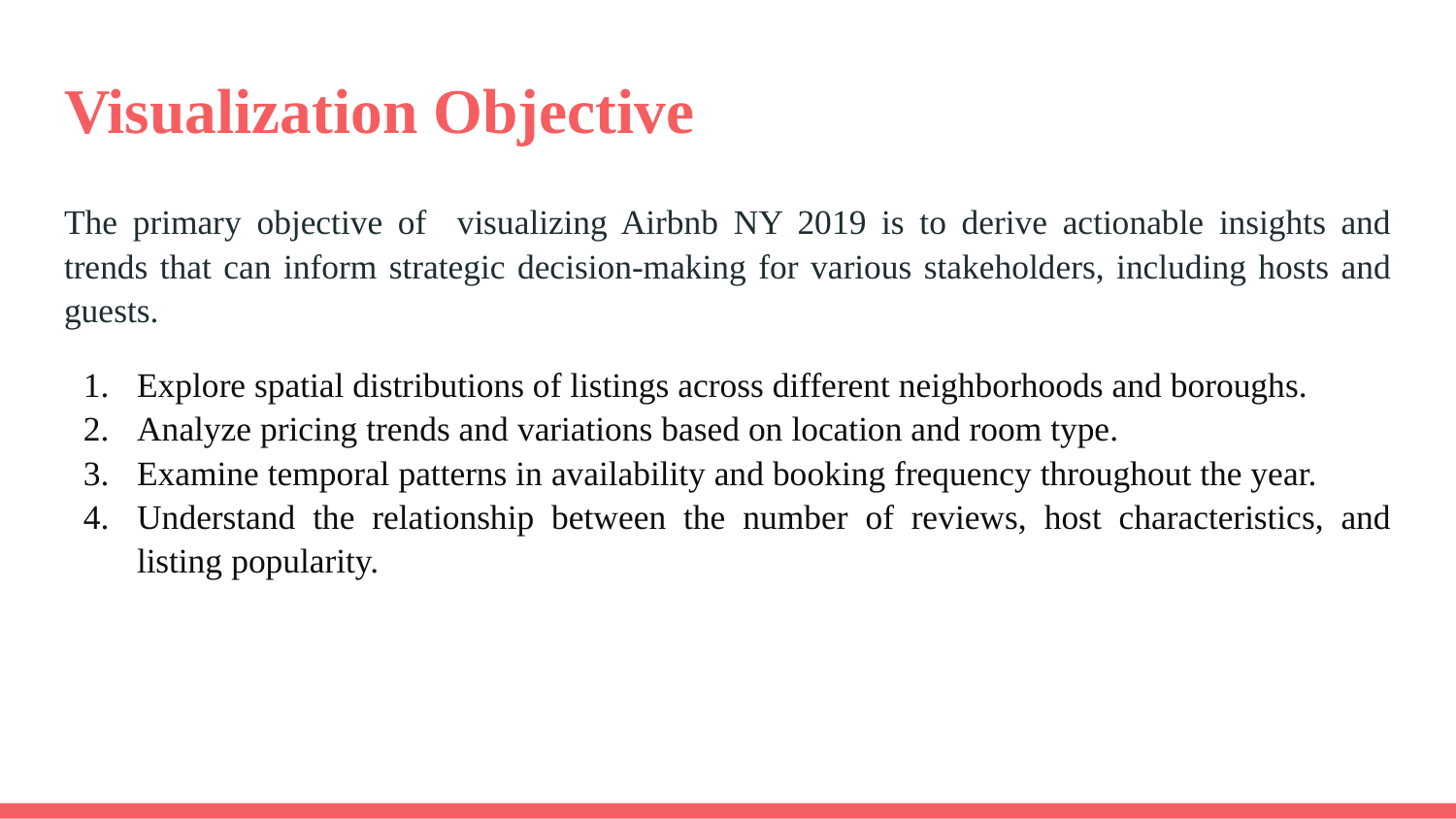

# Visualization Objective
The primary objective of  visualizing Airbnb NY 2019 is to derive actionable insights and trends that can inform strategic decision-making for various stakeholders, including hosts and guests.
Explore spatial distributions of listings across different neighborhoods and boroughs.
Analyze pricing trends and variations based on location and room type.
Examine temporal patterns in availability and booking frequency throughout the year.
Understand the relationship between the number of reviews, host characteristics, and listing popularity.